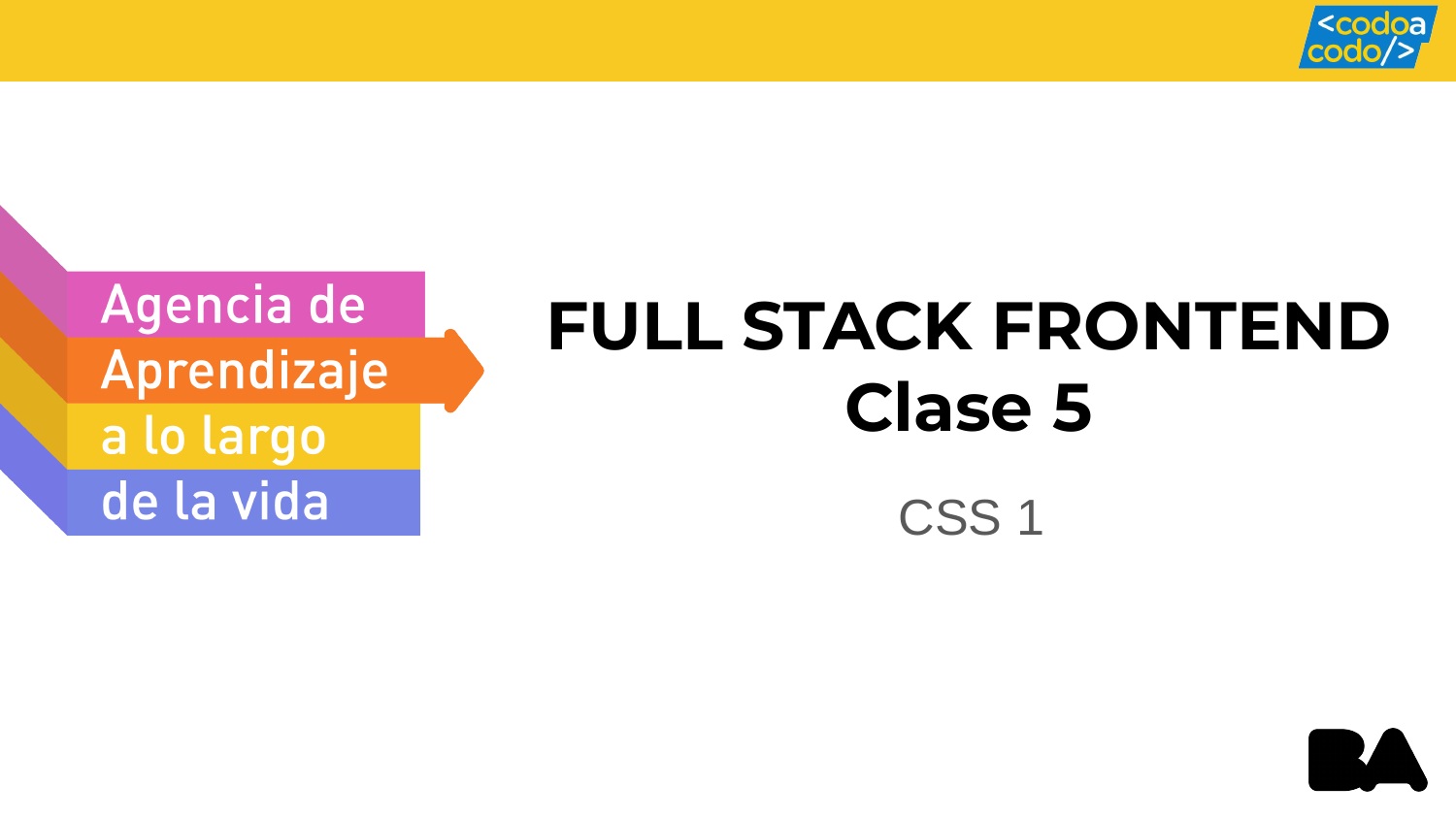

FULL STACK FRONTEND
Clase 5
CSS 1